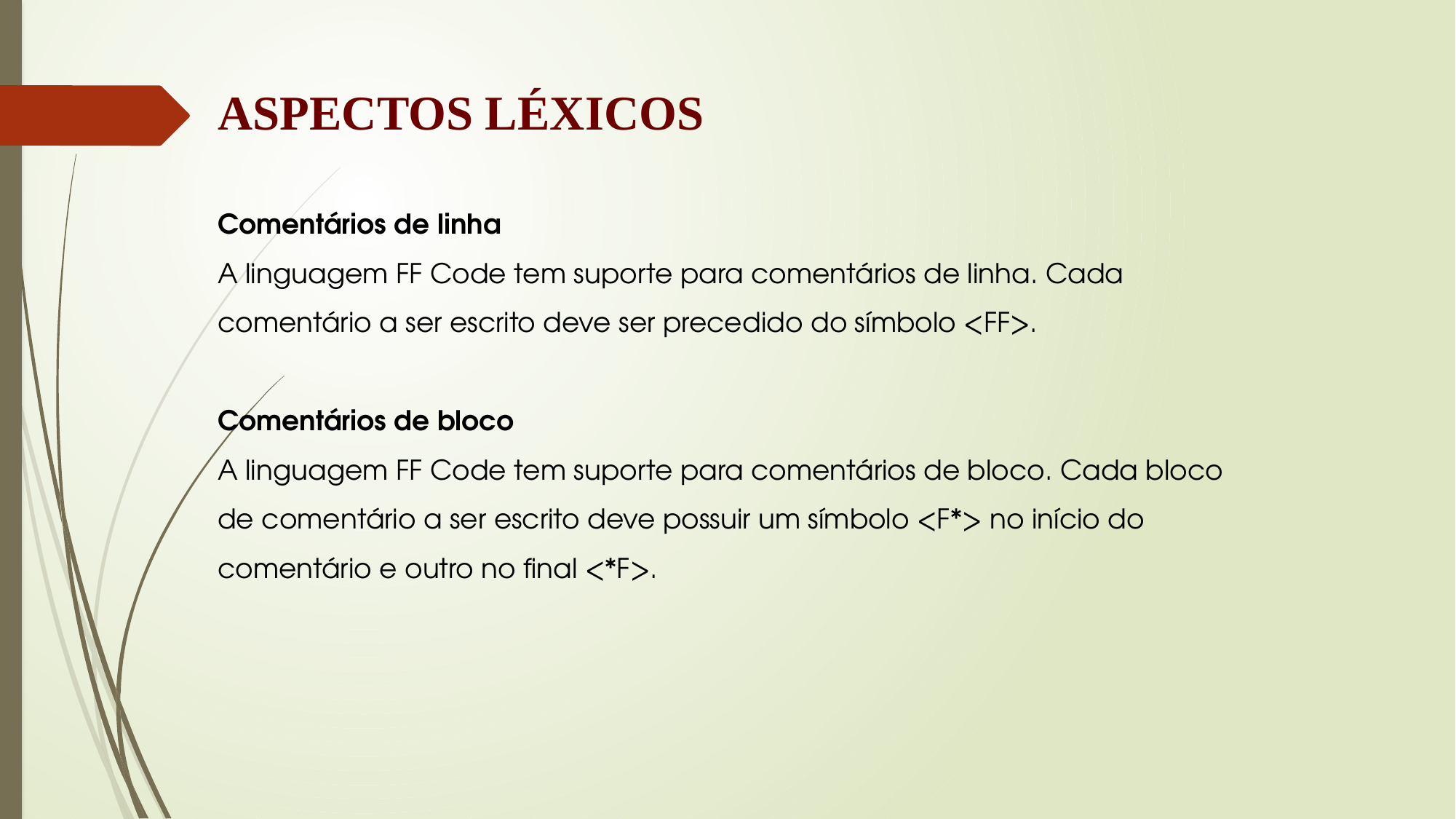

ASPECTOS LÉXICOS
Comentários de linha
A linguagem FF Code tem suporte para comentários de linha. Cada comentário a ser escrito deve ser precedido do símbolo <FF>.
Comentários de bloco
A linguagem FF Code tem suporte para comentários de bloco. Cada bloco de comentário a ser escrito deve possuir um símbolo <F*> no início do comentário e outro no final <*F>.